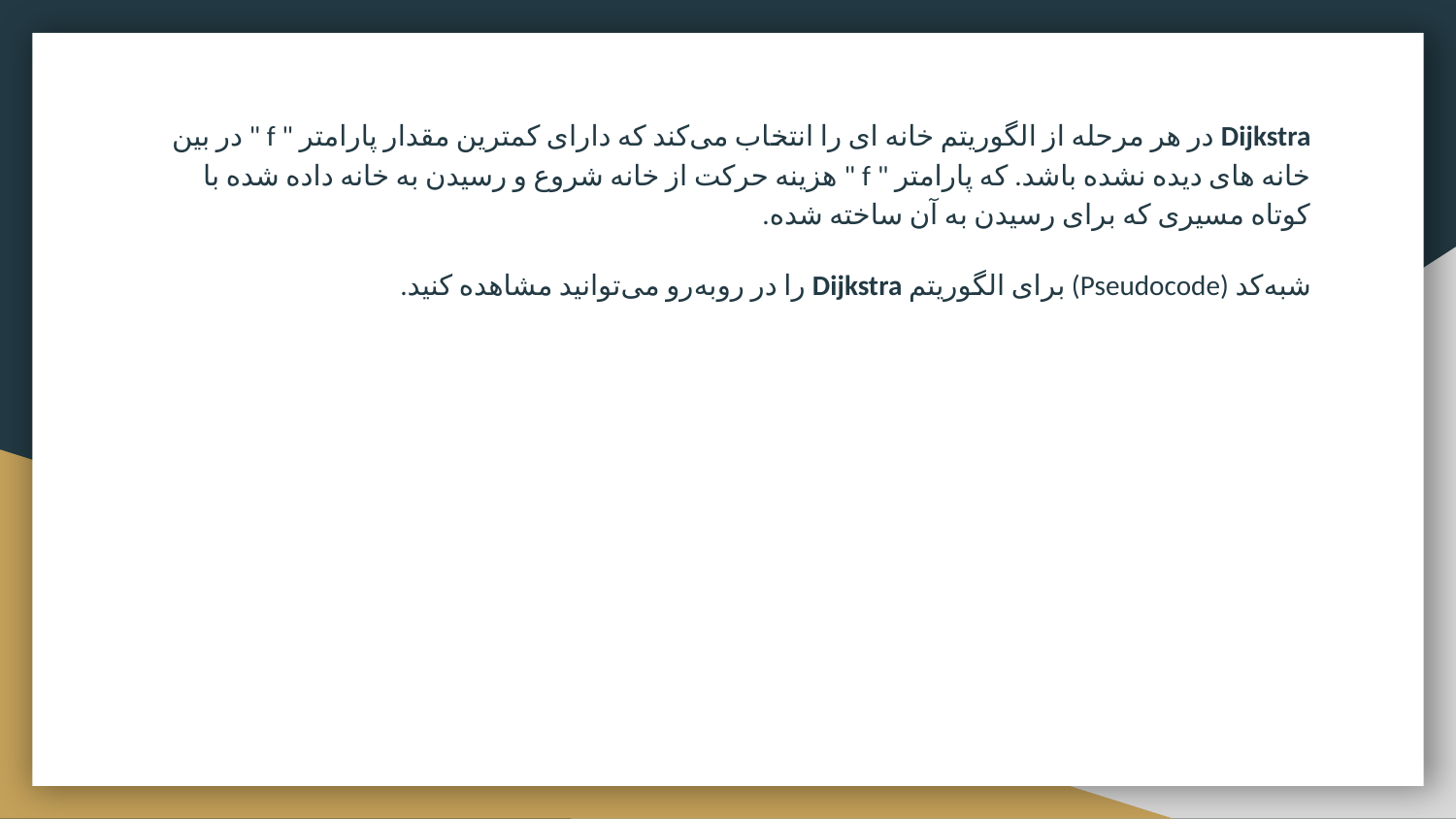

Dijkstra در هر مرحله از الگوریتم خانه ای را انتخاب می‌کند که دارای کمترین مقدار پارامتر " f " در بین خانه های دیده نشده باشد. که پارامتر " f " هزینه حرکت از خانه شروع و رسیدن به خانه داده شده با کوتاه مسیری که برای رسیدن به آن ساخته شده.
شبه‌کد (Pseudocode) برای الگوریتم Dijkstra را در روبه‌رو می‌توانید مشاهده کنید.